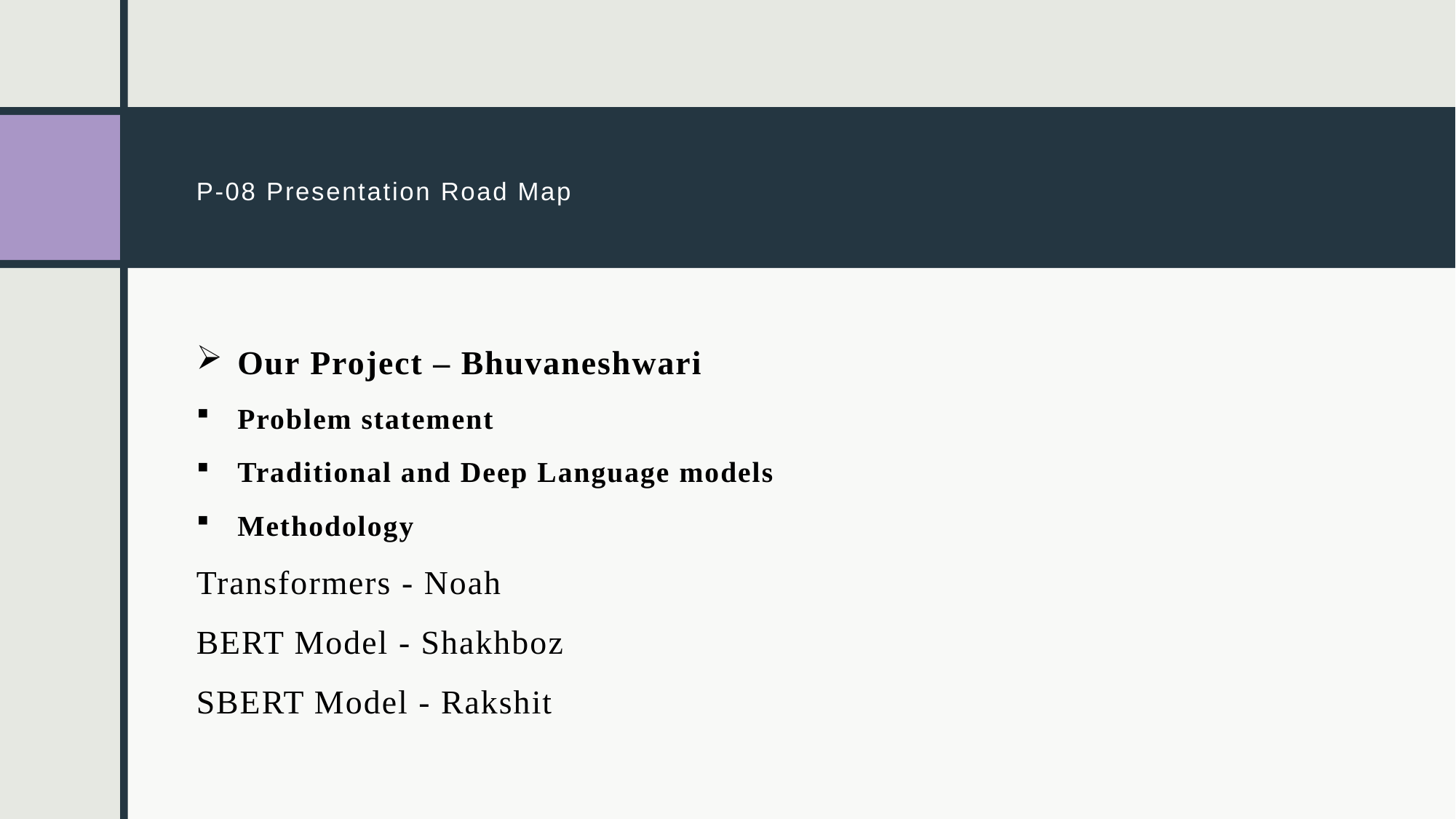

# P-08 Presentation Road Map

Our Project – Bhuvaneshwari
Problem statement
Traditional and Deep Language models
Methodology
Transformers - Noah
BERT Model - Shakhboz
SBERT Model - Rakshit